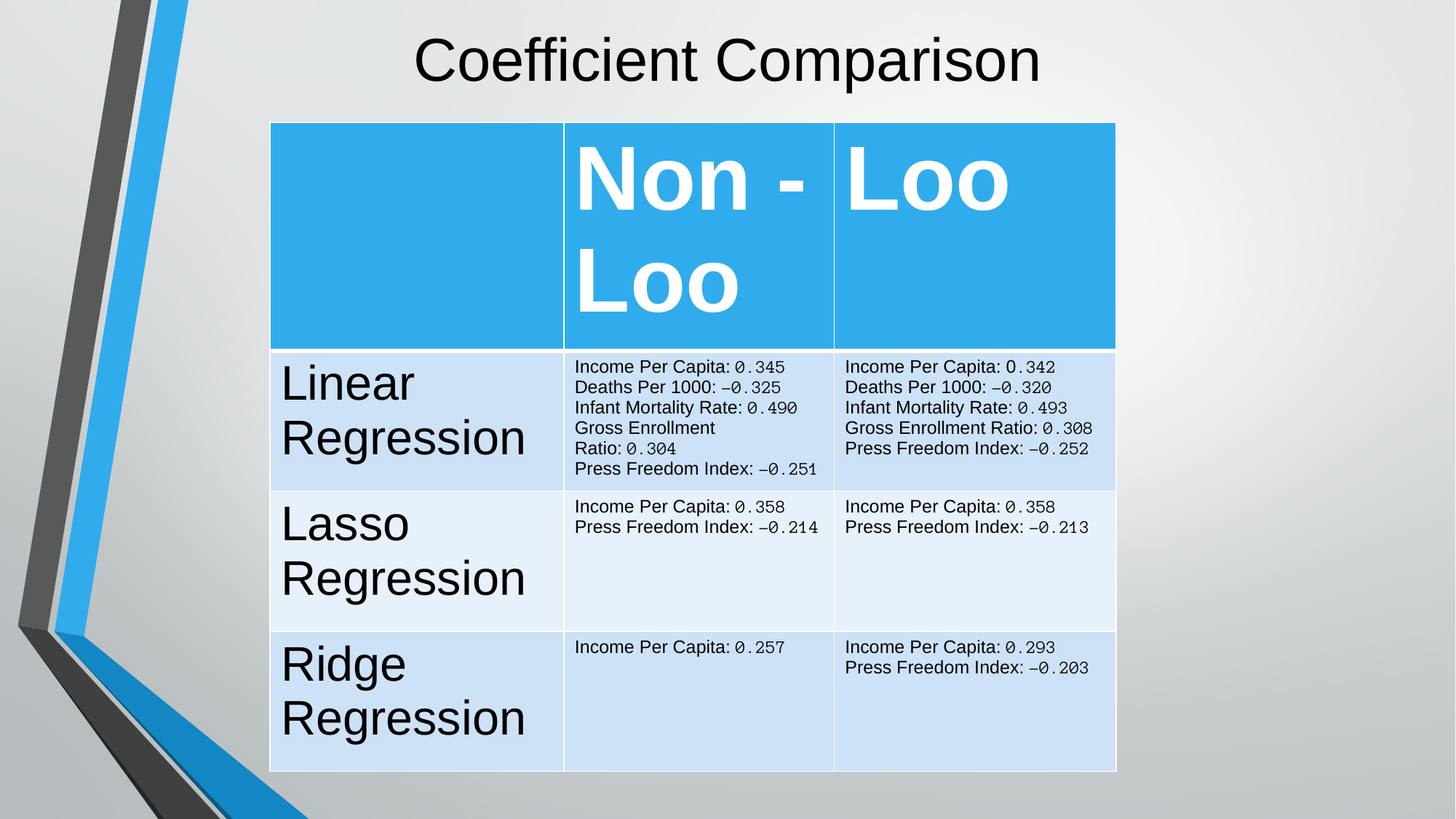

# Coefficient Comparison
|  | Non - Loo | Loo |
| --- | --- | --- |
| Linear Regression | Income Per Capita: 0.345 Deaths Per 1000: -0.325 Infant Mortality Rate: 0.490 Gross Enrollment Ratio: 0.304 Press Freedom Index: -0.251 | Income Per Capita: 0.342 Deaths Per 1000: -0.320 Infant Mortality Rate: 0.493 Gross Enrollment Ratio: 0.308 Press Freedom Index: -0.252 |
| Lasso Regression | Income Per Capita: 0.358 Press Freedom Index: -0.214 | Income Per Capita: 0.358 Press Freedom Index: -0.213 |
| Ridge Regression | Income Per Capita: 0.257 | Income Per Capita: 0.293 Press Freedom Index: -0.203 |